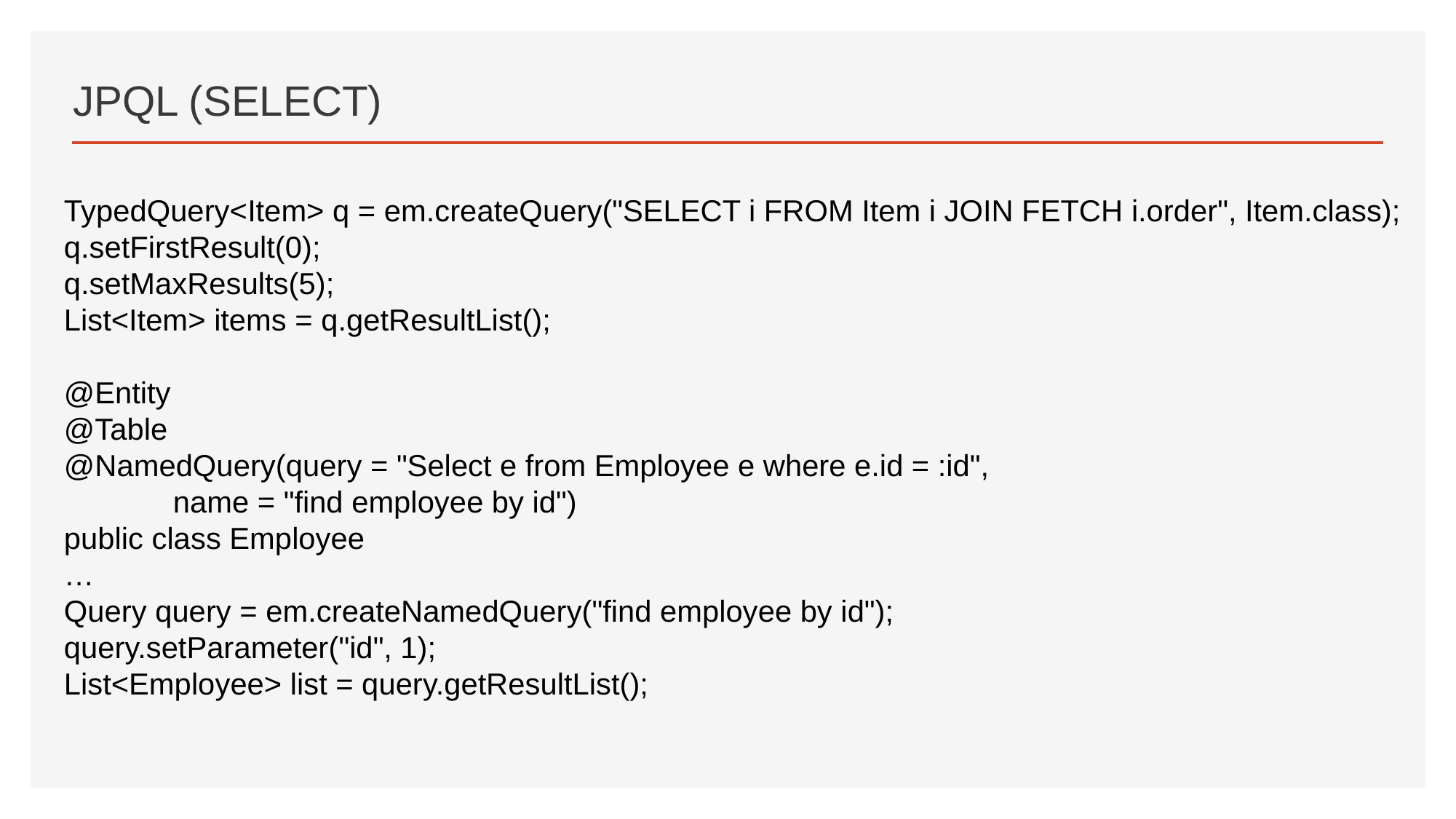

# JPQL (SELECT)
TypedQuery<Item> q = em.createQuery("SELECT i FROM Item i JOIN FETCH i.order", Item.class);
q.setFirstResult(0);
q.setMaxResults(5);
List<Item> items = q.getResultList();

@Entity
@Table
@NamedQuery(query = "Select e from Employee e where e.id = :id",
	name = "find employee by id")
public class Employee
…
Query query = em.createNamedQuery("find employee by id");
query.setParameter("id", 1);
List<Employee> list = query.getResultList();